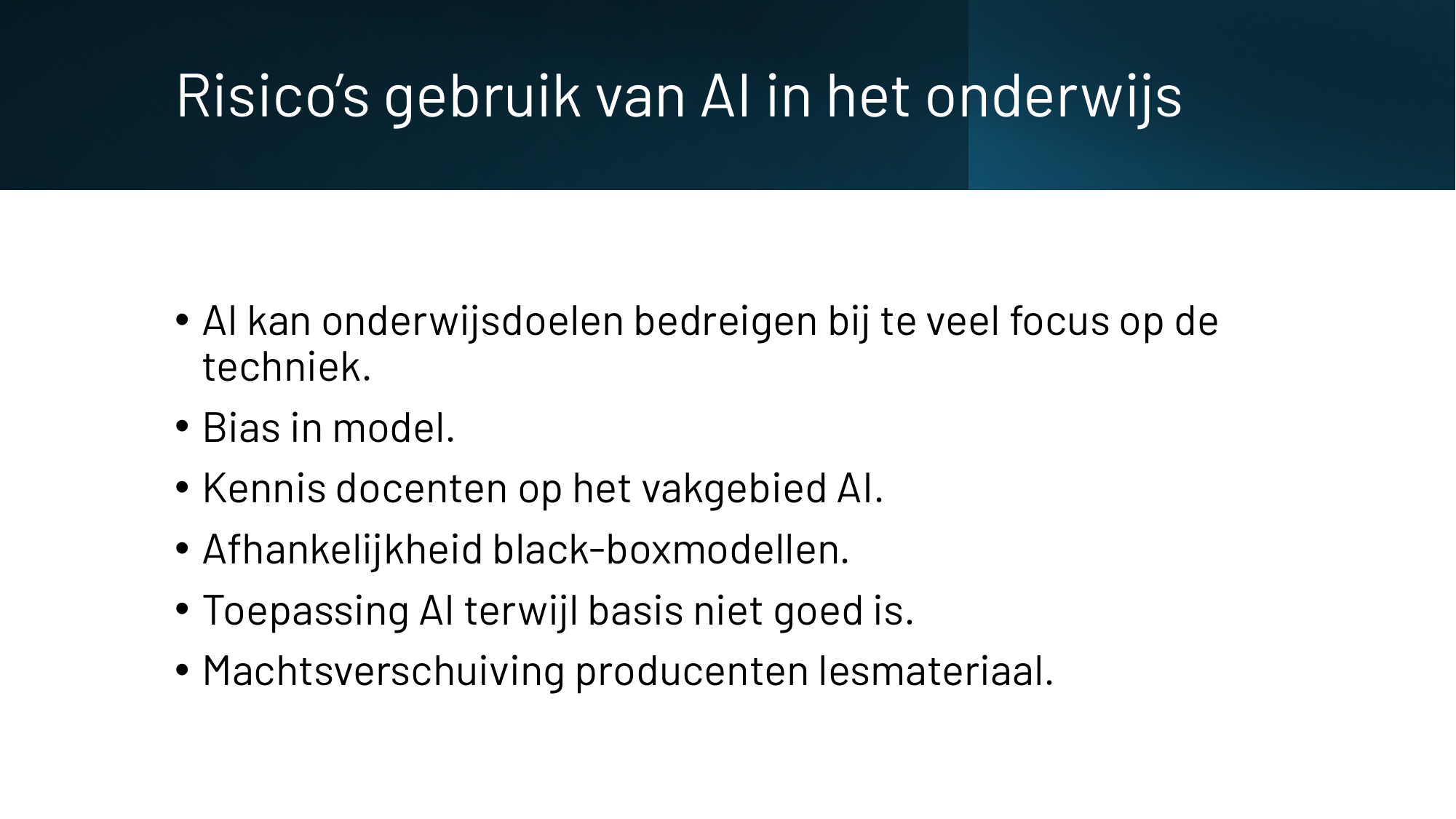

# Risico’s gebruik van AI in het onderwijs
AI kan onderwijsdoelen bedreigen bij te veel focus op de techniek.
Bias in model.
Kennis docenten op het vakgebied AI.
Afhankelijkheid black-boxmodellen.
Toepassing AI terwijl basis niet goed is.
Machtsverschuiving producenten lesmateriaal.